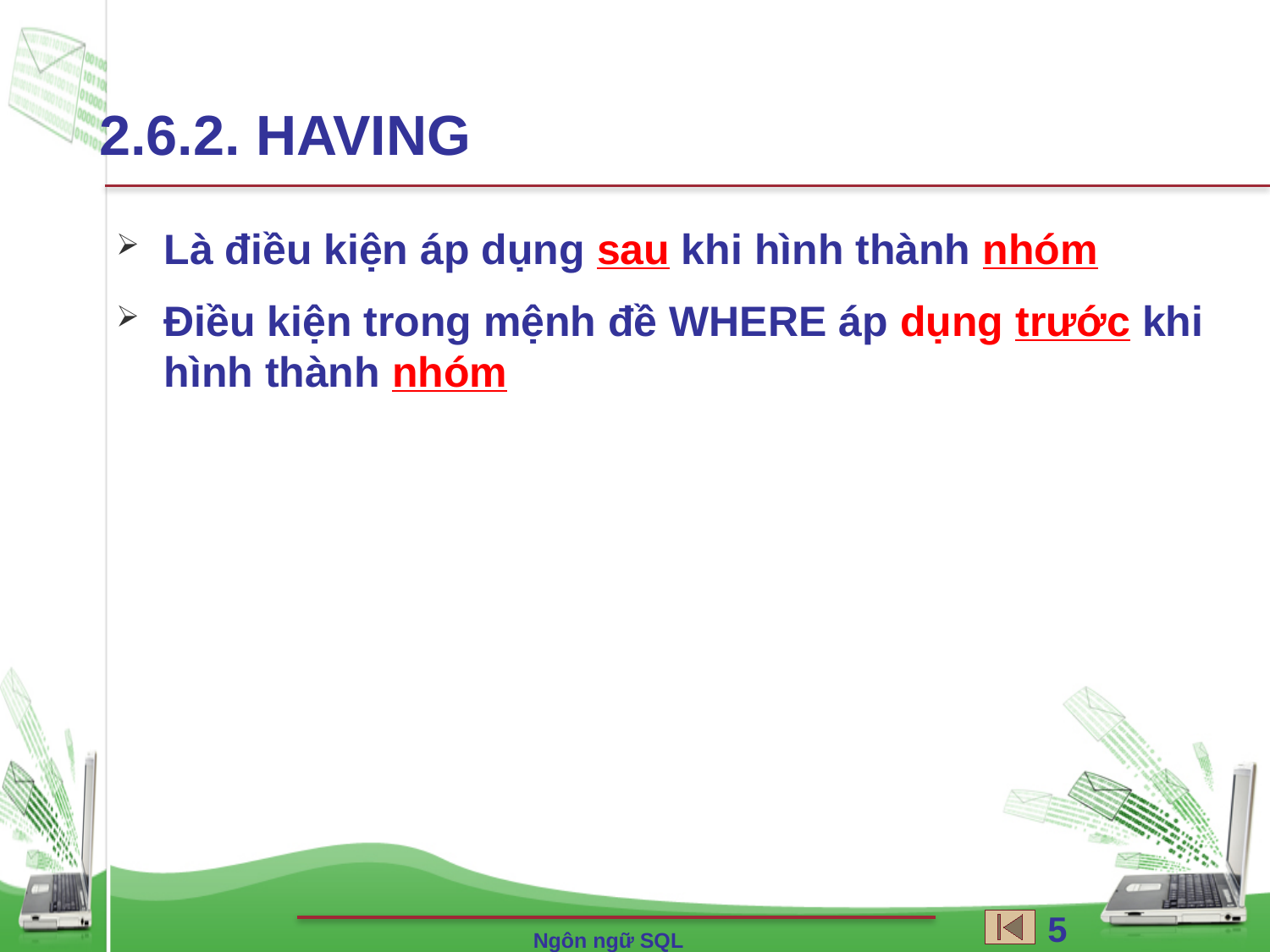

2.6.2. HAVING
Là điều kiện áp dụng sau khi hình thành nhóm
Điều kiện trong mệnh đề WHERE áp dụng trước khi hình thành nhóm
51
Ngôn ngữ SQL